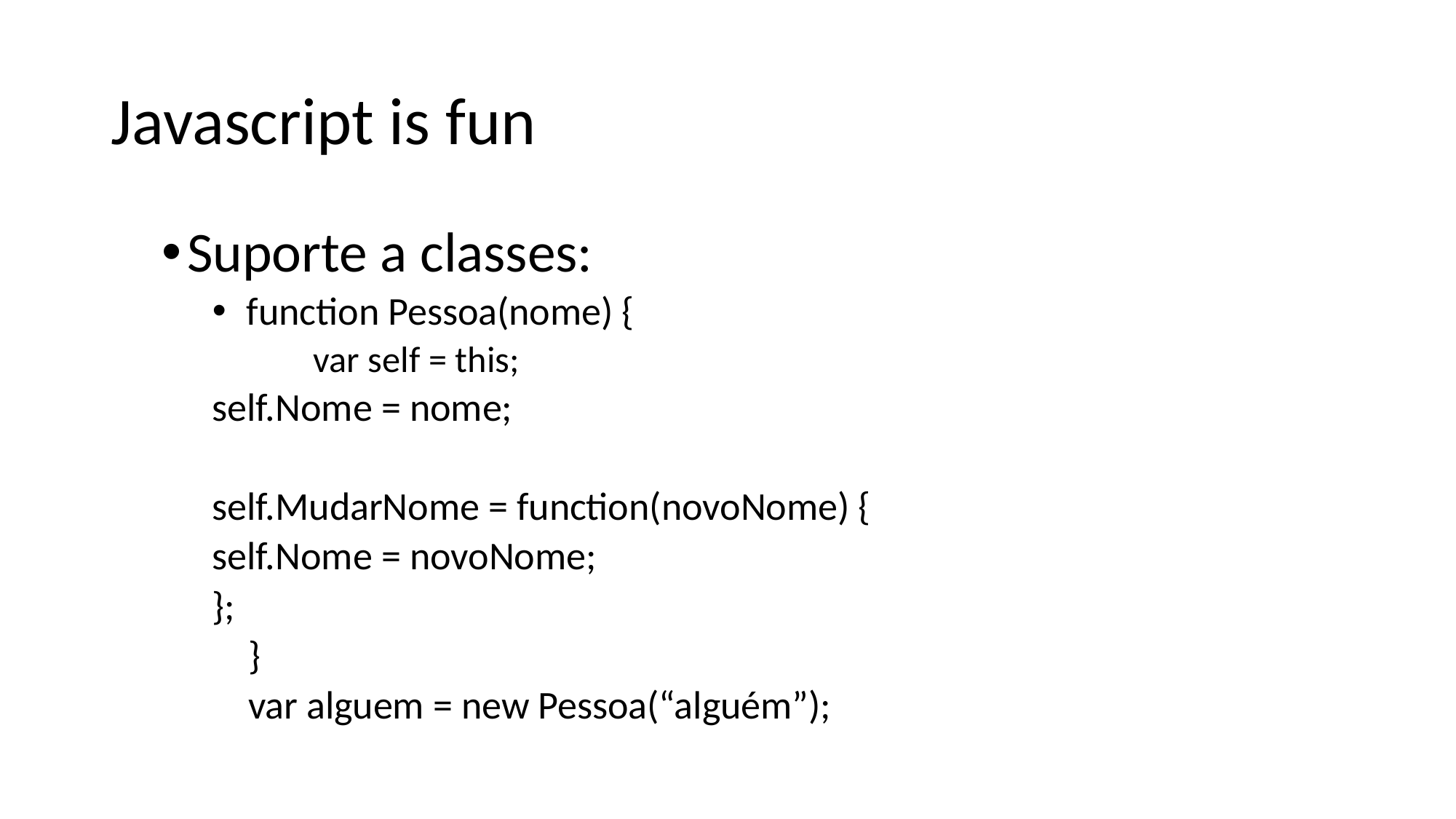

# Javascript is fun
Suporte a classes:
 function Pessoa(nome) {
      var self = this;
	self.Nome = nome;

	self.MudarNome = function(novoNome) {
		self.Nome = novoNome;
	};
    }
    var alguem = new Pessoa(“alguém”);